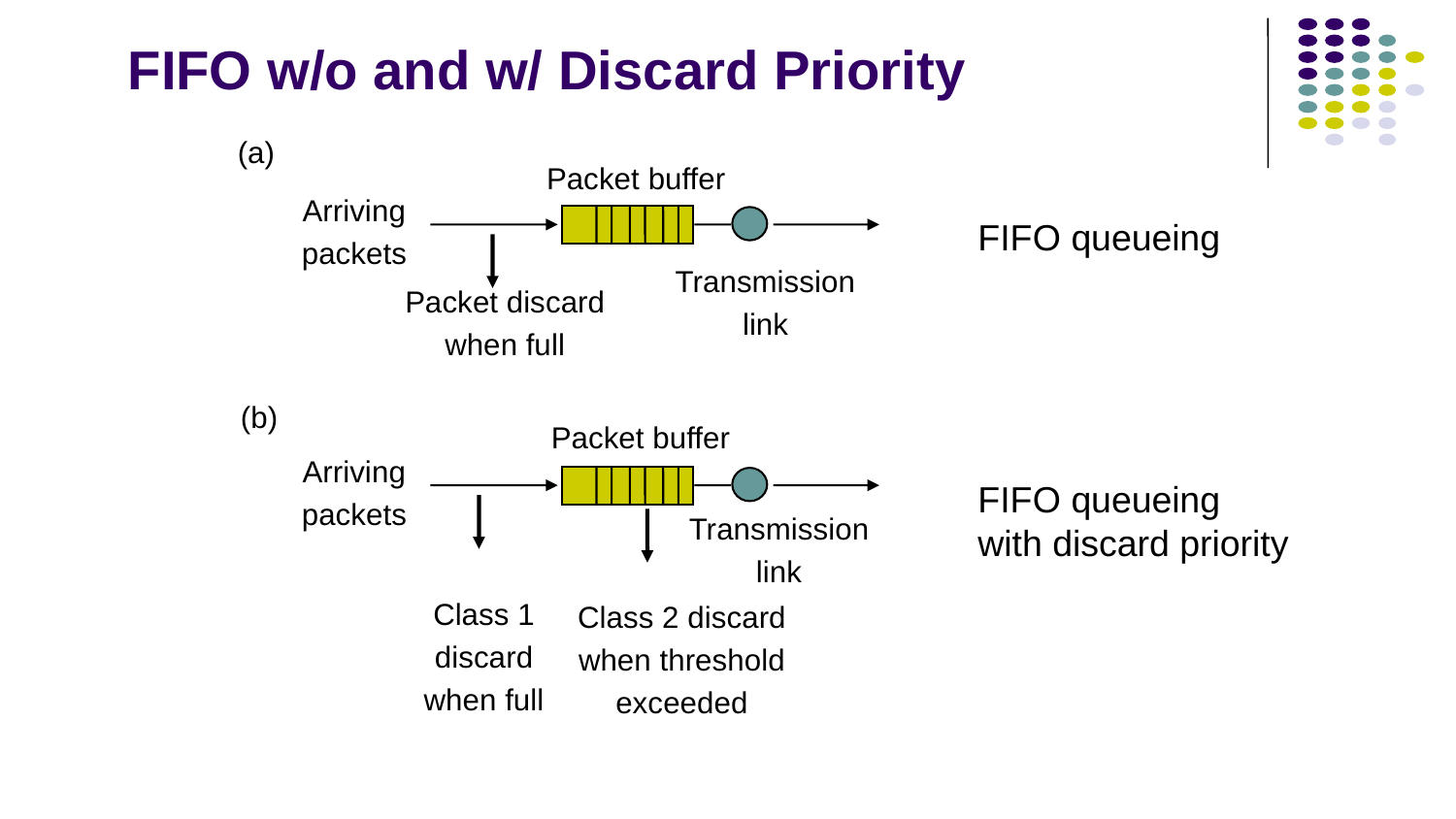

# FIFO w/o and w/ Discard Priority
(a)
Packet buffer
Arriving
packets

Transmission
link
Packet discard
when full
(b)
Packet buffer
Arriving
packets

Transmission
link

Class 1
discard
when full
Class 2 discard
when threshold
exceeded
FIFO queueing

FIFO queueing
with discard priority